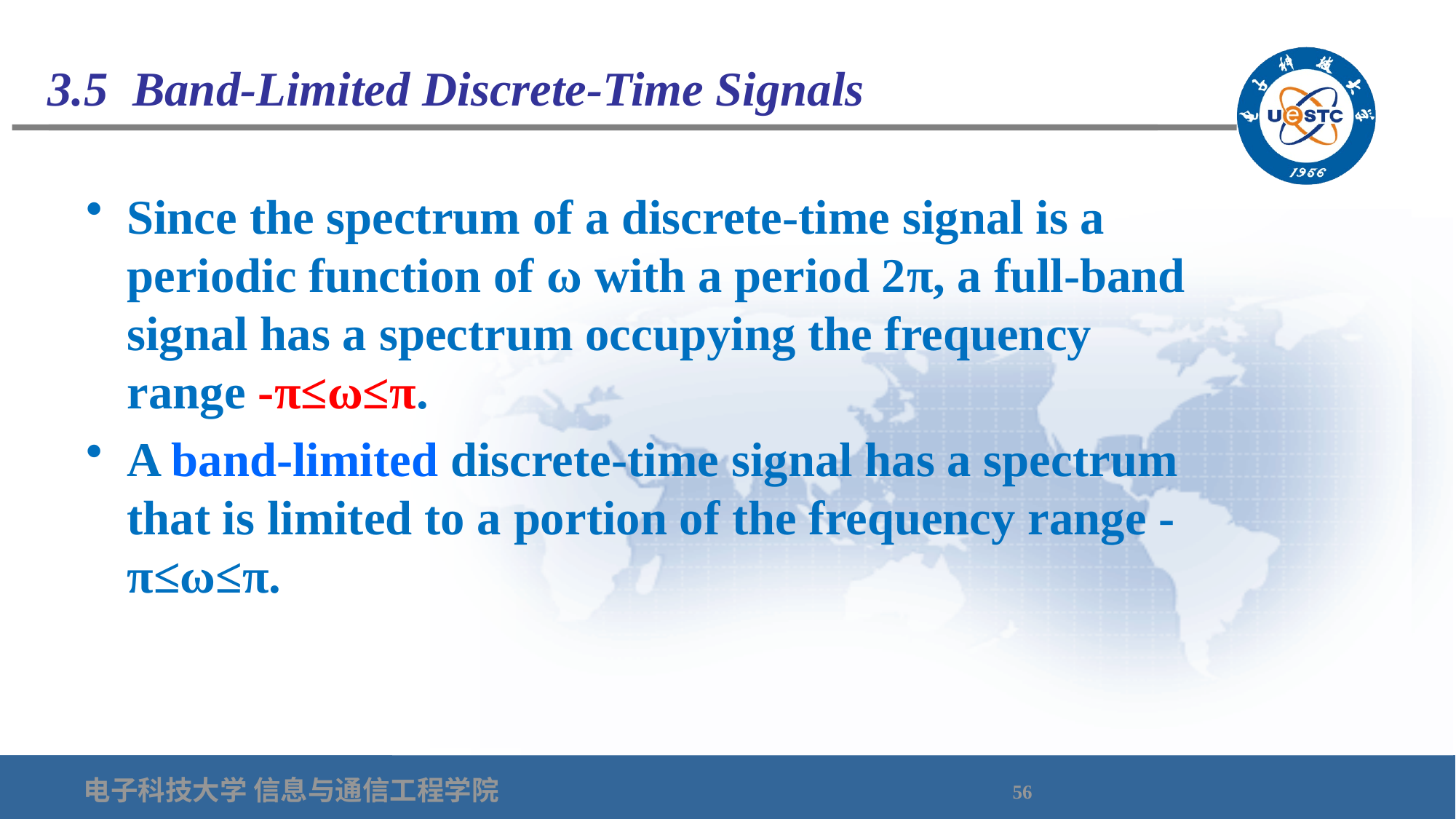

# 3.5  Band-Limited Discrete-Time Signals
Since the spectrum of a discrete-time signal is a periodic function of ω with a period 2π, a full-band signal has a spectrum occupying the frequency range -π≤ω≤π.
A band-limited discrete-time signal has a spectrum that is limited to a portion of the frequency range -π≤ω≤π.